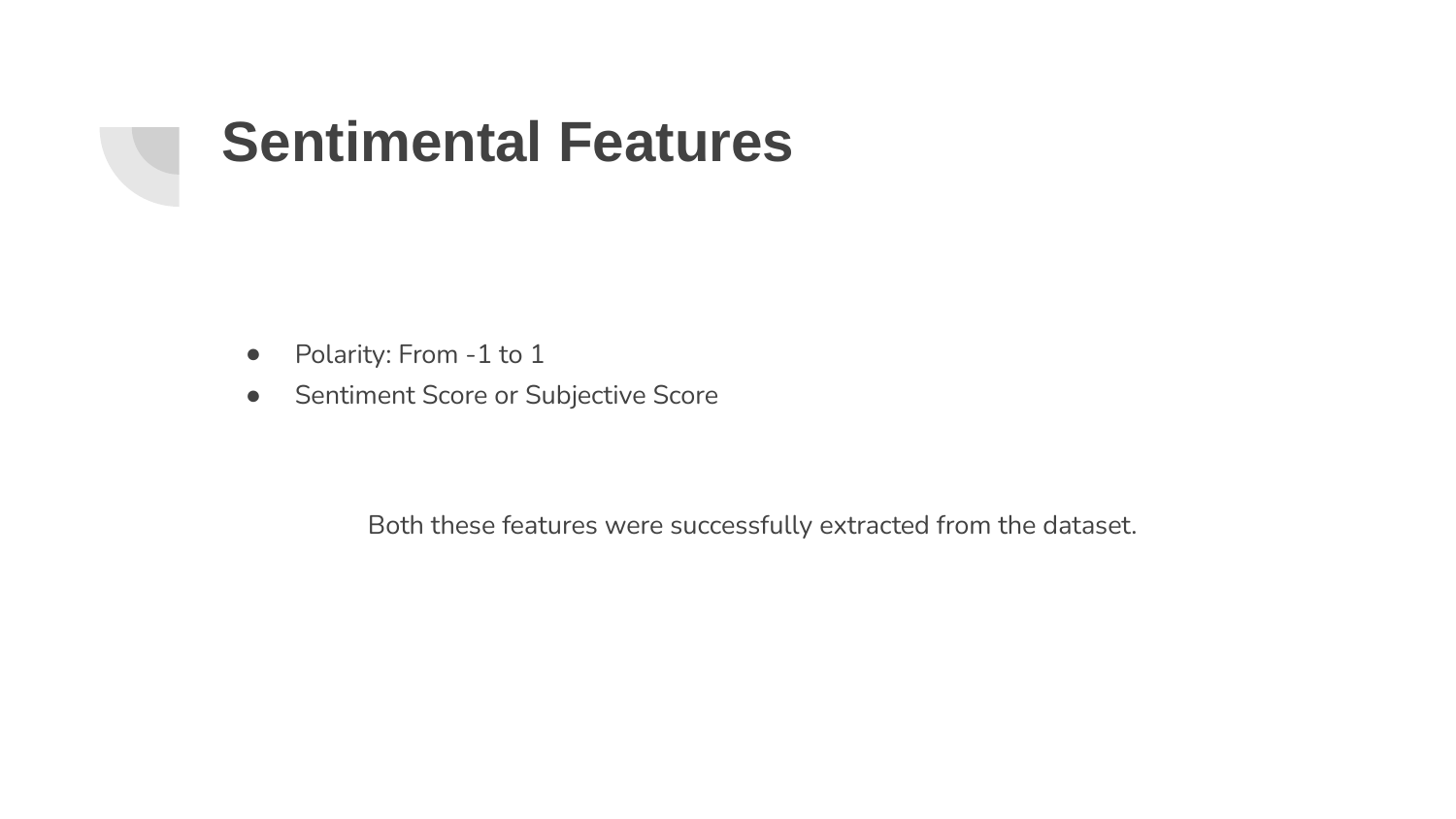

# Sentimental Features
Polarity: From -1 to 1
Sentiment Score or Subjective Score

	Both these features were successfully extracted from the dataset.